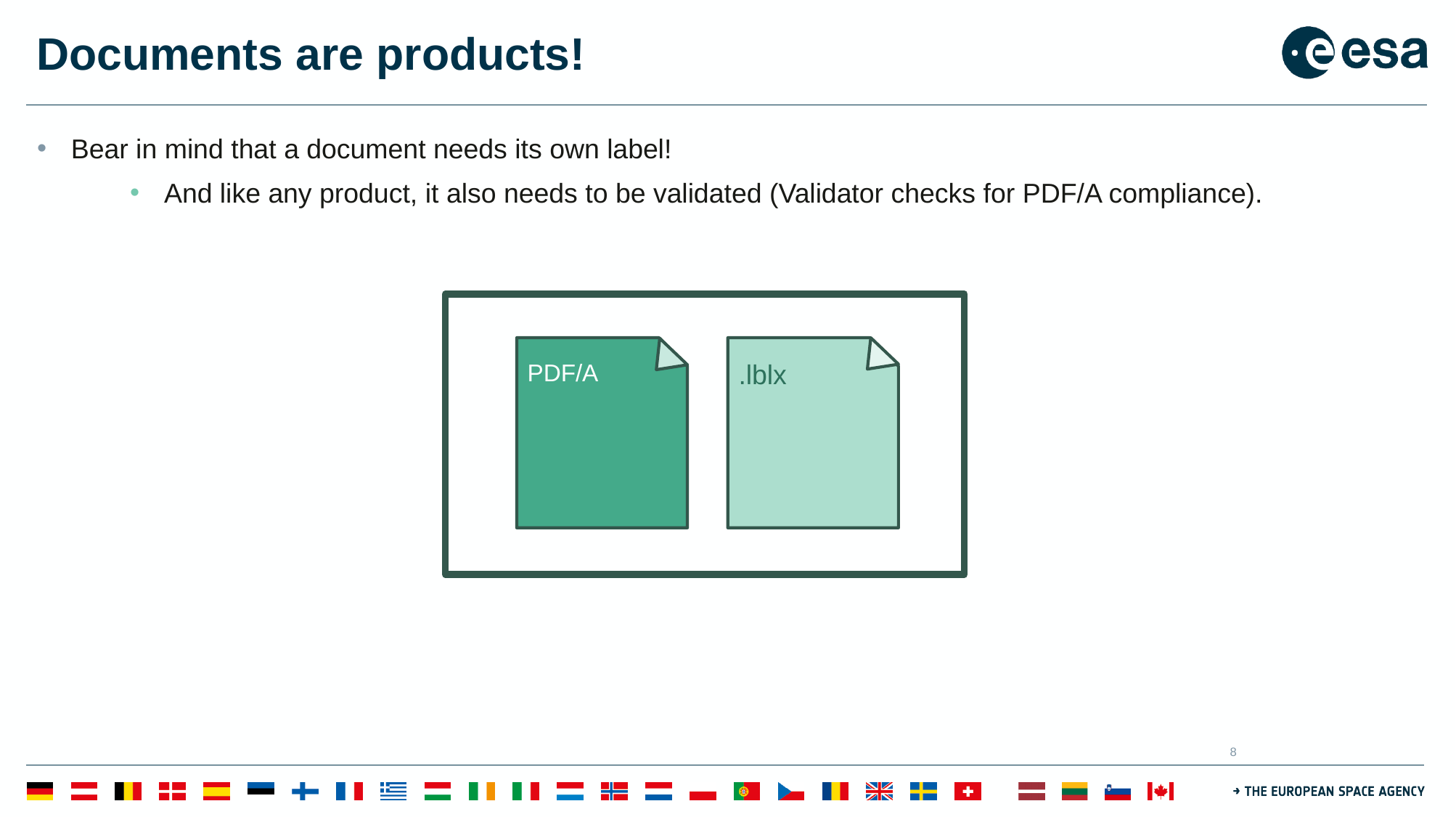

# Documents are products!
Bear in mind that a document needs its own label!
And like any product, it also needs to be validated (Validator checks for PDF/A compliance).

PDF/A

.lblx